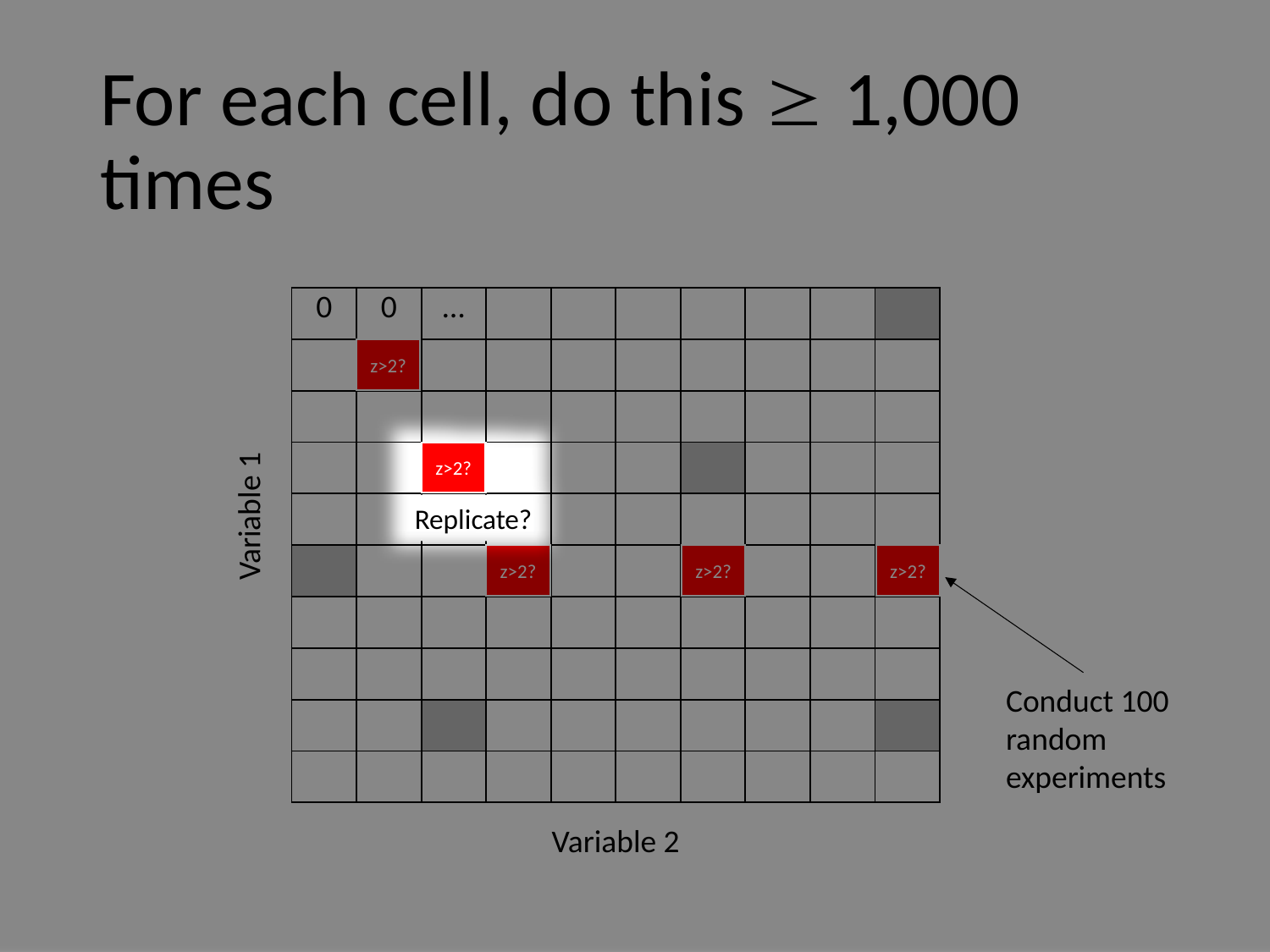

Replicate?
# For each cell, do this ≥ 1,000 times
| 0 | 0 | … |  |  |  |  |  |  |  |
| --- | --- | --- | --- | --- | --- | --- | --- | --- | --- |
|  |  |  |  |  |  |  |  |  |  |
|  |  |  |  |  |  |  |  |  |  |
|  |  | 1 |  |  |  |  |  |  |  |
|  |  |  |  |  |  |  |  |  |  |
|  |  |  |  |  |  |  |  |  |  |
|  |  |  |  |  |  |  |  |  |  |
|  |  |  |  |  |  |  |  |  |  |
|  |  |  |  |  |  |  |  |  |  |
|  |  |  |  |  |  |  |  |  |  |
z>2?
z>2?
Variable 1
z>2?
z>2?
z>2?
Conduct 100 random experiments
Variable 2